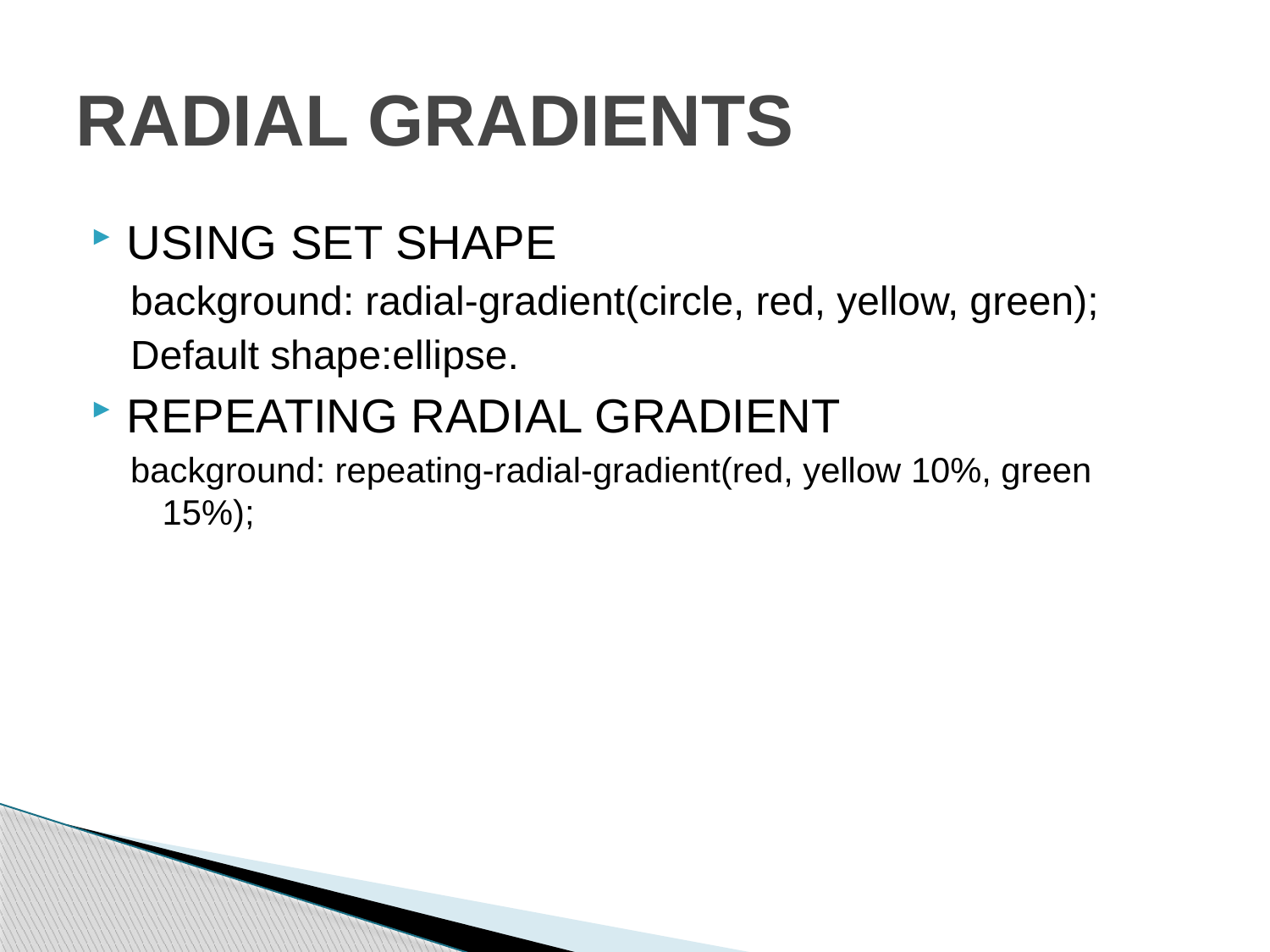

# RADIAL GRADIENTS
USING SET SHAPE
background: radial-gradient(circle, red, yellow, green);
Default shape:ellipse.
REPEATING RADIAL GRADIENT
background: repeating-radial-gradient(red, yellow 10%, green 15%);